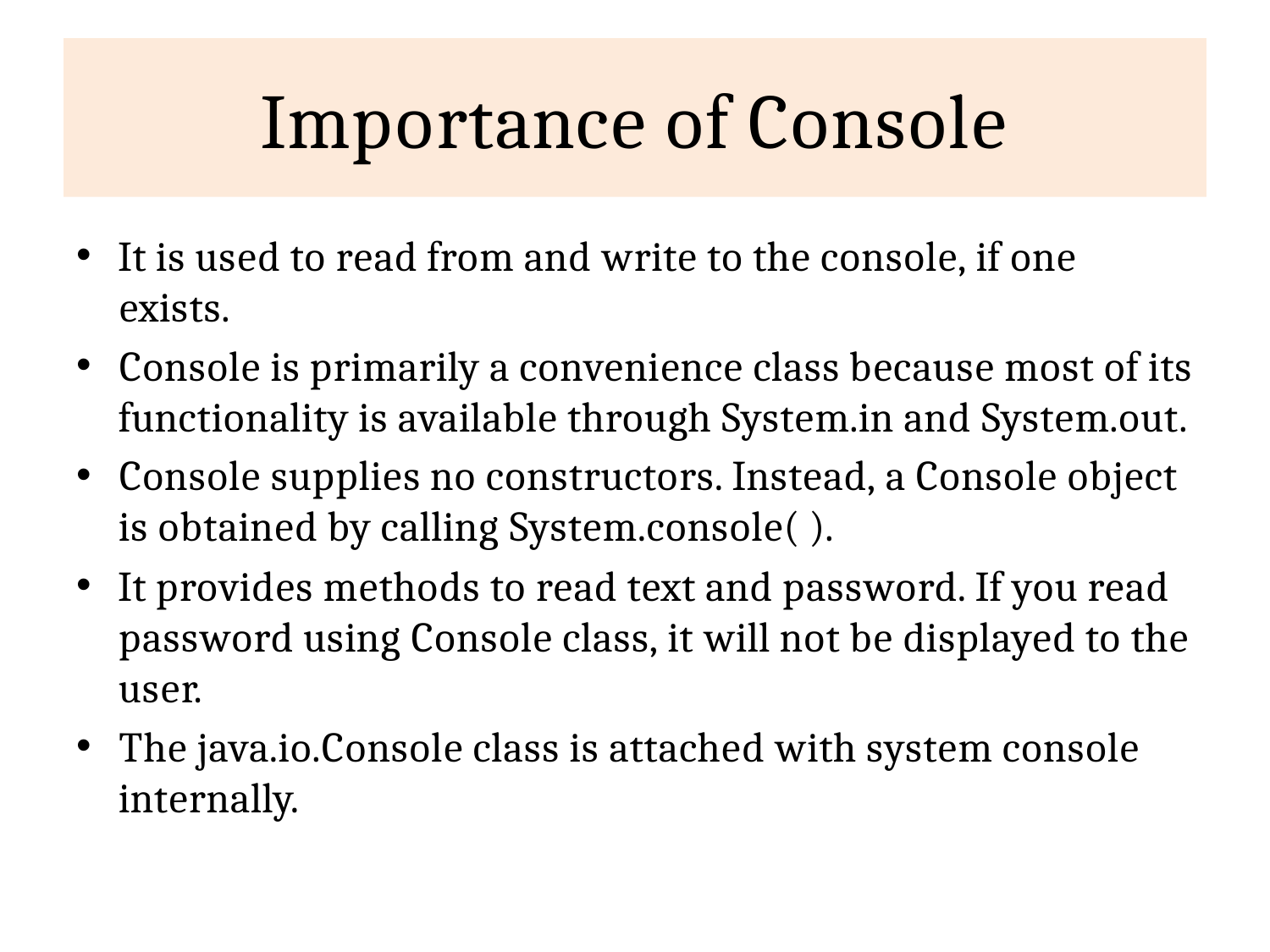

# Importance of Console
It is used to read from and write to the console, if one exists.
Console is primarily a convenience class because most of its functionality is available through System.in and System.out.
Console supplies no constructors. Instead, a Console object is obtained by calling System.console( ).
It provides methods to read text and password. If you read password using Console class, it will not be displayed to the user.
The java.io.Console class is attached with system console internally.